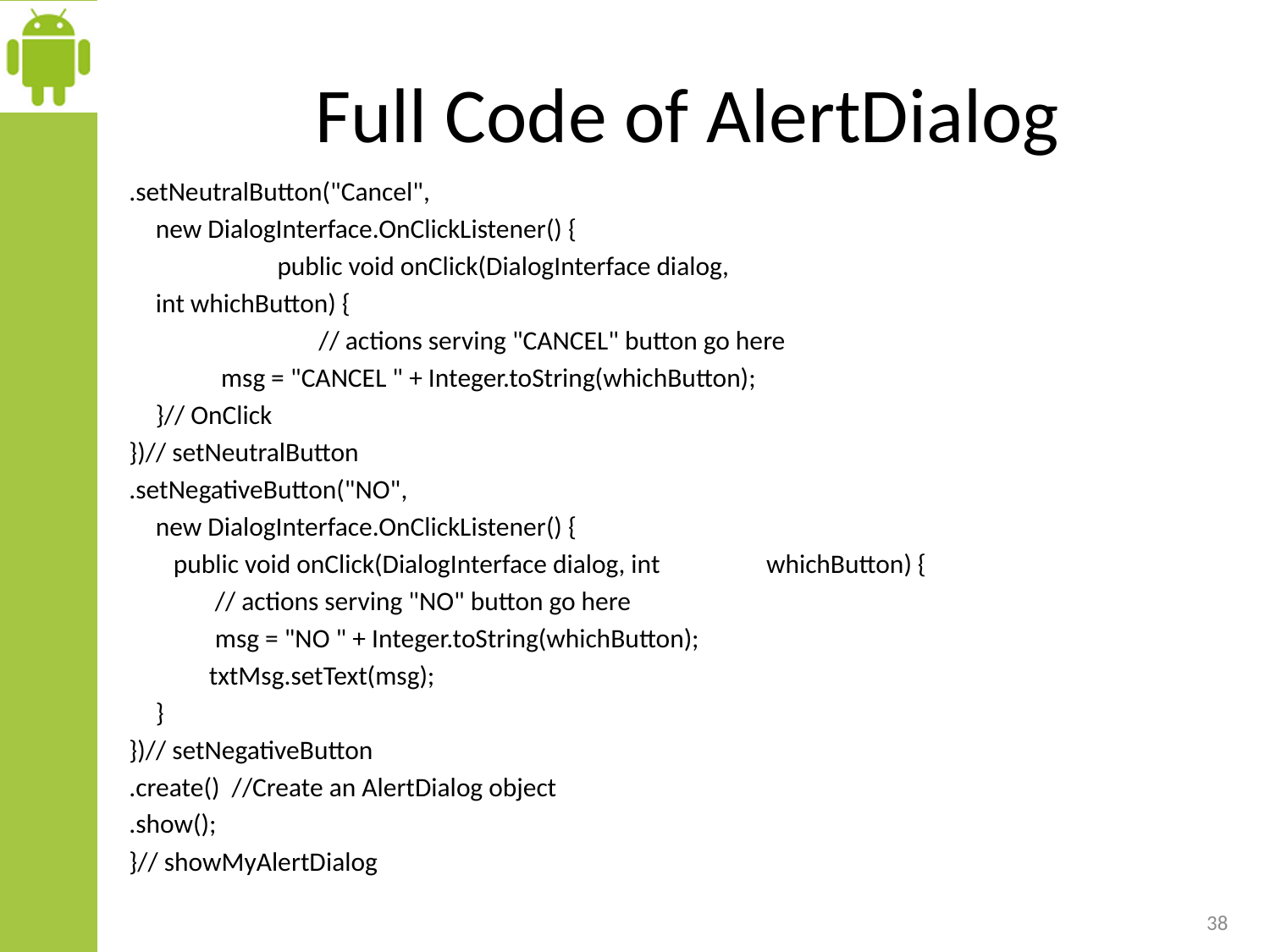

# Full Code of AlertDialog
.setNeutralButton("Cancel",
	new DialogInterface.OnClickListener() {
                         public void onClick(DialogInterface dialog,
		int whichButton) {
                                // actions serving "CANCEL" button go here
	           msg = "CANCEL " + Integer.toString(whichButton);
	}// OnClick
})// setNeutralButton
.setNegativeButton("NO",
	new DialogInterface.OnClickListener() {
	   public void onClick(DialogInterface dialog, int 				             whichButton) {
	          // actions serving "NO" button go here
	          msg = "NO " + Integer.toString(whichButton);
	         txtMsg.setText(msg);
	}
})// setNegativeButton
.create()  //Create an AlertDialog object
.show();
}// showMyAlertDialog

38